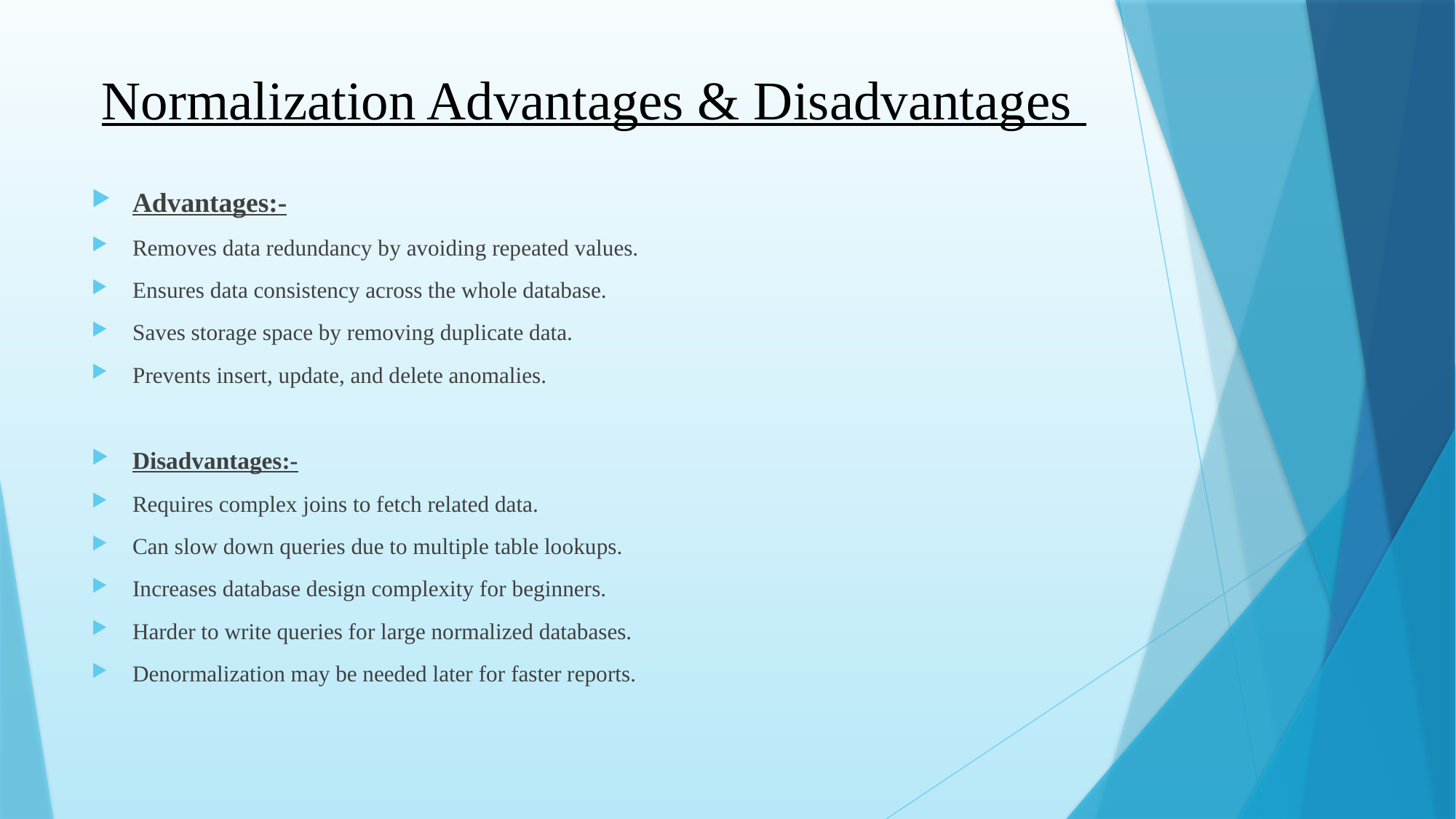

# Normalization Advantages & Disadvantages

Advantages:-
Removes data redundancy by avoiding repeated values.
Ensures data consistency across the whole database.
Saves storage space by removing duplicate data.
Prevents insert, update, and delete anomalies.

Disadvantages:-
Requires complex joins to fetch related data.
Can slow down queries due to multiple table lookups.
Increases database design complexity for beginners.
Harder to write queries for large normalized databases.
Denormalization may be needed later for faster reports.